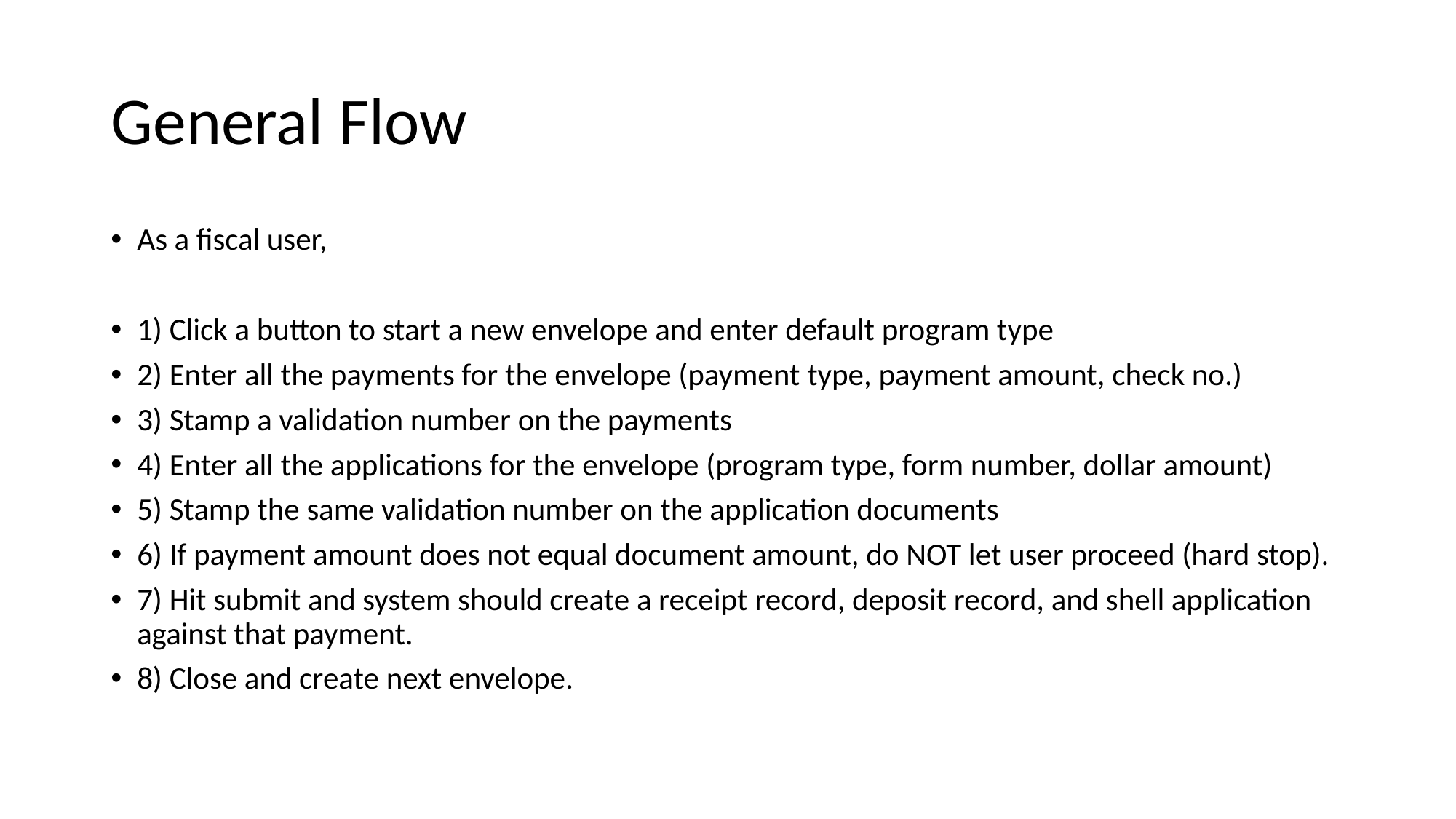

# General Flow
As a fiscal user,

1) Click a button to start a new envelope and enter default program type
2) Enter all the payments for the envelope (payment type, payment amount, check no.)
3) Stamp a validation number on the payments
4) Enter all the applications for the envelope (program type, form number, dollar amount)
5) Stamp the same validation number on the application documents
6) If payment amount does not equal document amount, do NOT let user proceed (hard stop).
7) Hit submit and system should create a receipt record, deposit record, and shell application against that payment.
8) Close and create next envelope.